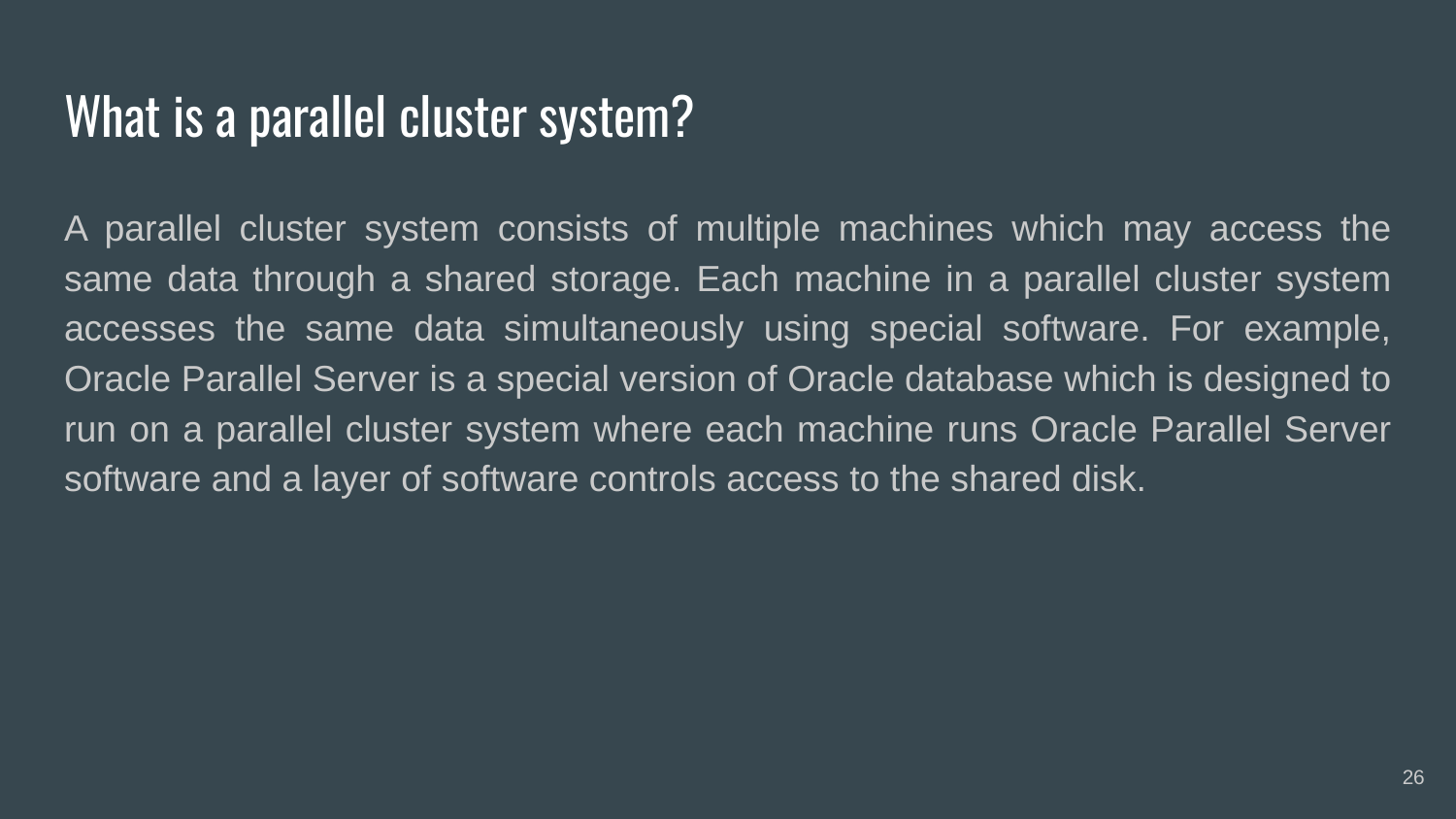

# What is a parallel cluster system?
A parallel cluster system consists of multiple machines which may access the same data through a shared storage. Each machine in a parallel cluster system accesses the same data simultaneously using special software. For example, Oracle Parallel Server is a special version of Oracle database which is designed to run on a parallel cluster system where each machine runs Oracle Parallel Server software and a layer of software controls access to the shared disk.
26